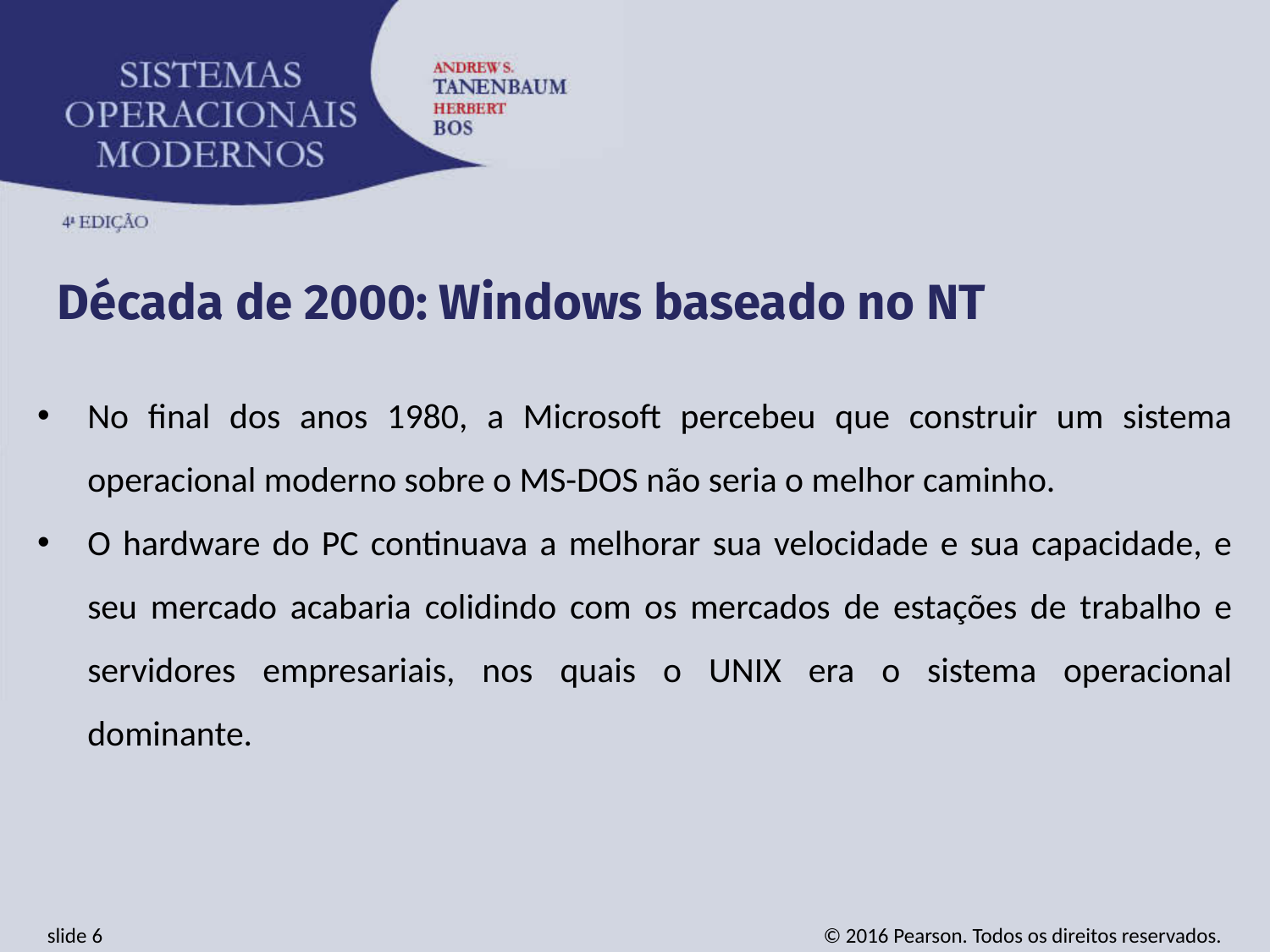

Década de 2000: Windows baseado no NT
No final dos anos 1980, a Microsoft percebeu que construir um sistema operacional moderno sobre o MS-DOS não seria o melhor caminho.
O hardware do PC continuava a melhorar sua velocidade e sua capacidade, e seu mercado acabaria colidindo com os mercados de estações de trabalho e servidores empresariais, nos quais o UNIX era o sistema operacional dominante.